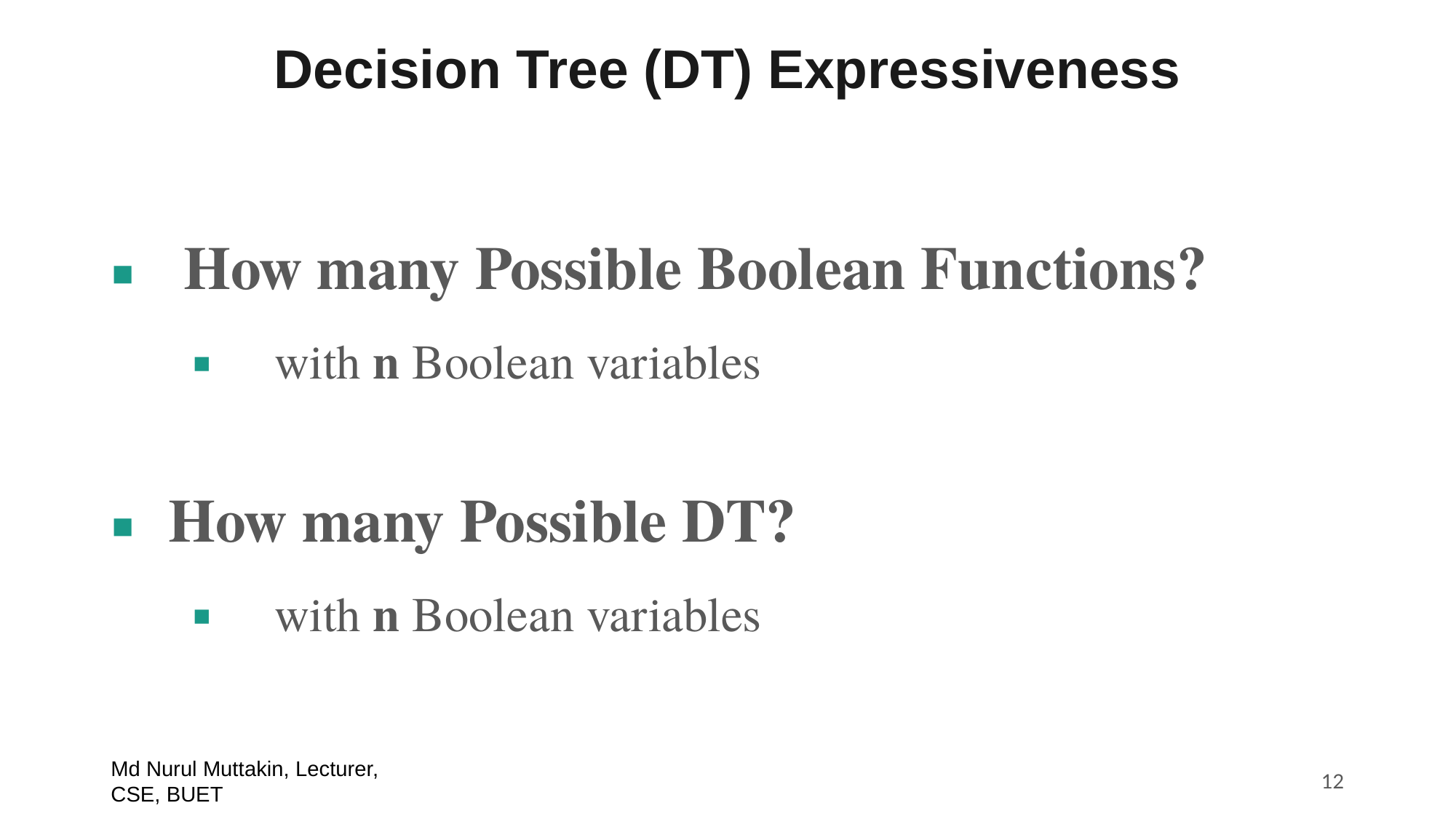

# Decision Tree (DT) Expressiveness
   How many Possible Boolean Functions?
with n Boolean variables

  How many Possible DT?
with n Boolean variables
Md Nurul Muttakin, Lecturer, CSE, BUET
12